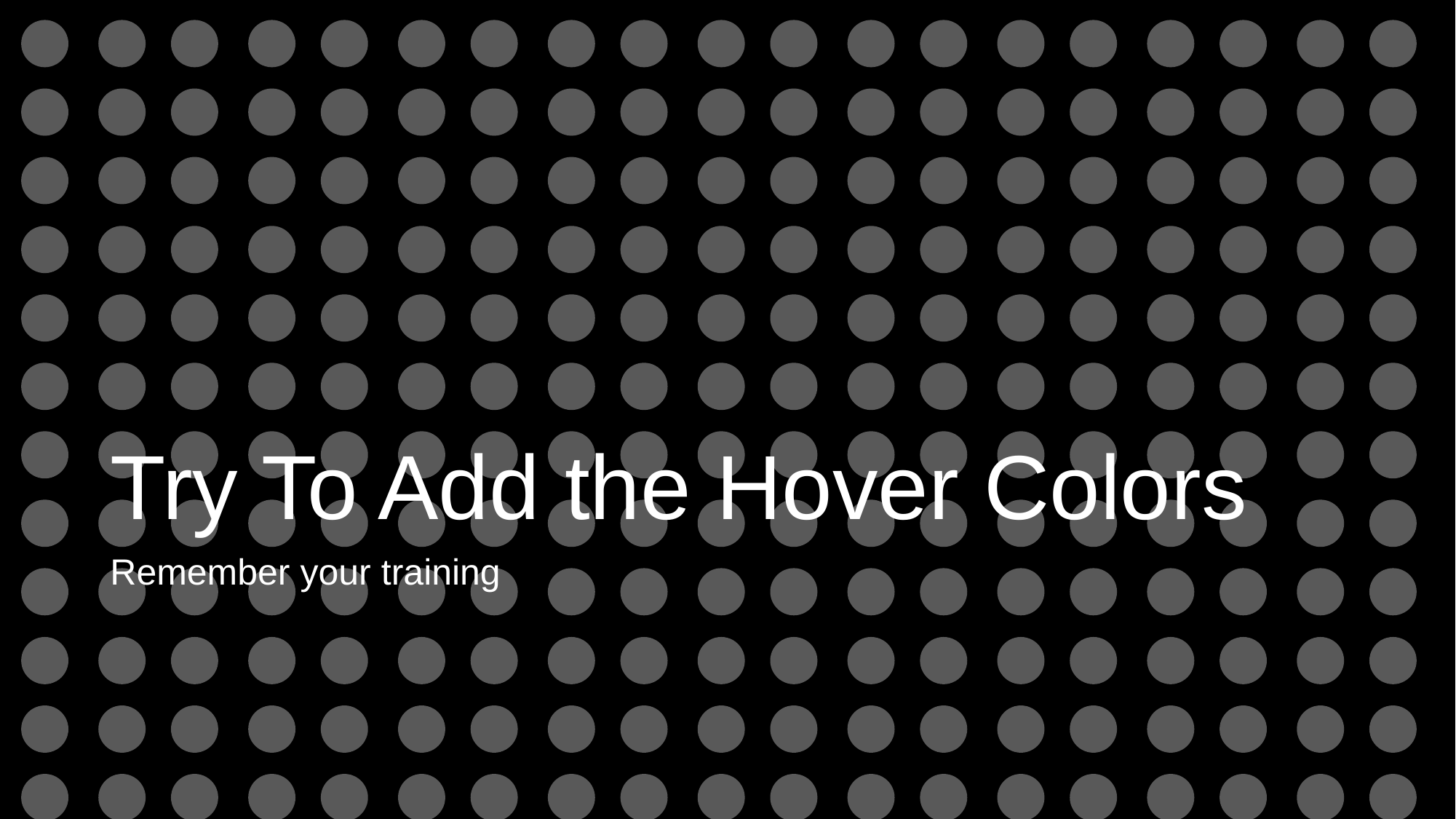

# Try To Add the Hover Colors

Remember your training